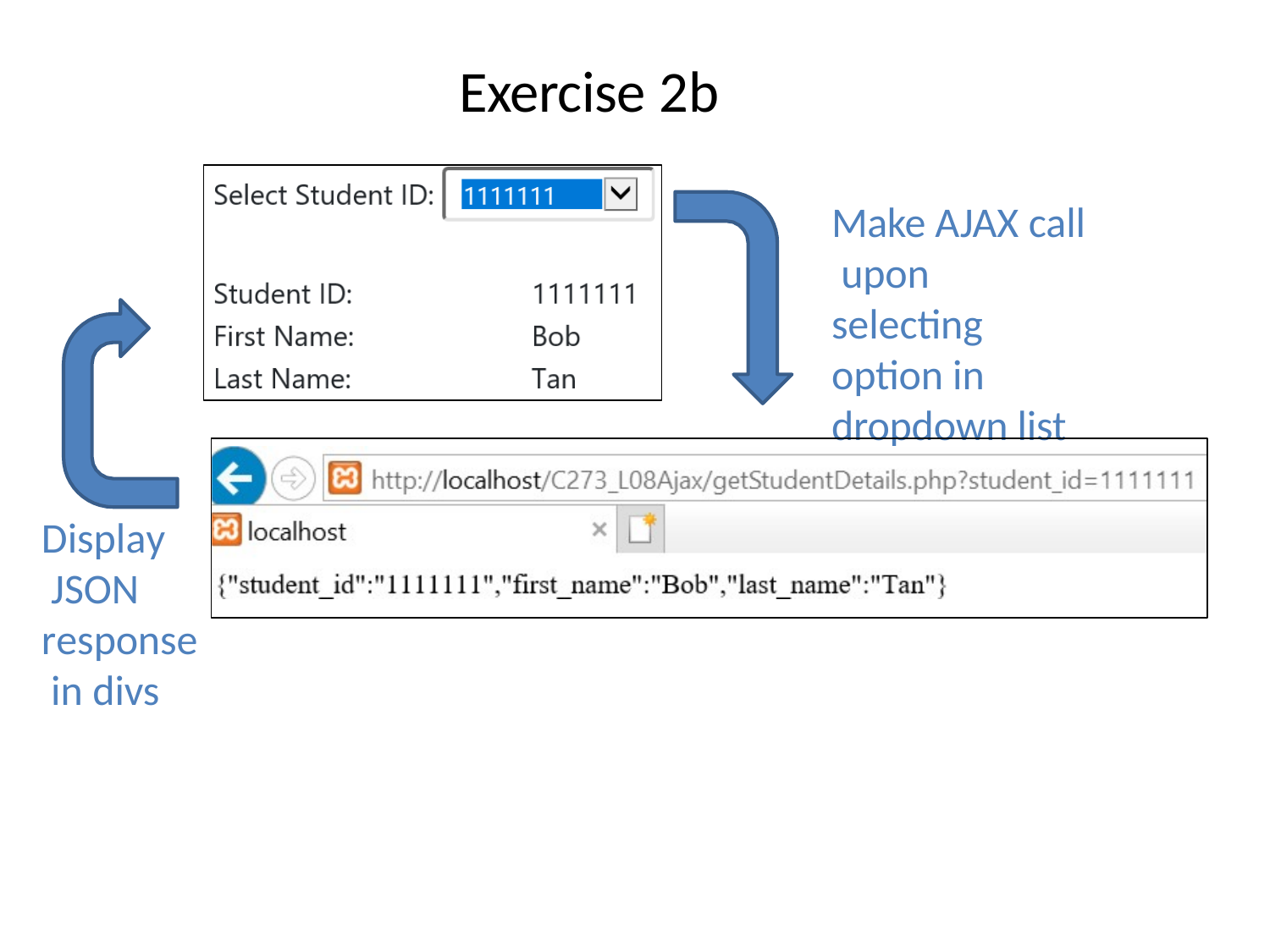

# Exercise 2b

Make AJAX call  upon selecting  option in  dropdown list

Display  JSON
response  in divs